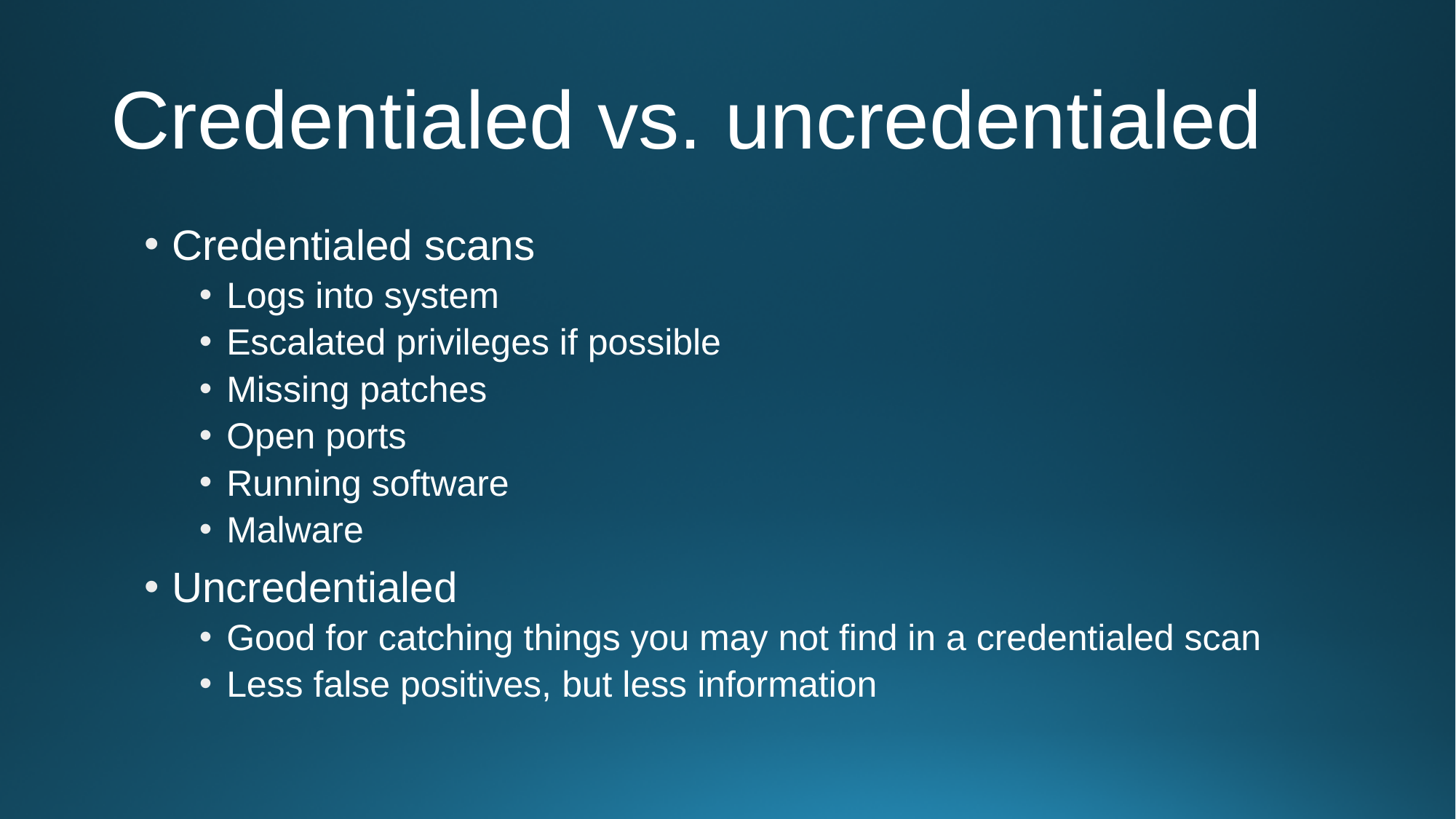

# Credentialed vs. uncredentialed
Credentialed scans
Logs into system
Escalated privileges if possible
Missing patches
Open ports
Running software
Malware
Uncredentialed
Good for catching things you may not find in a credentialed scan
Less false positives, but less information